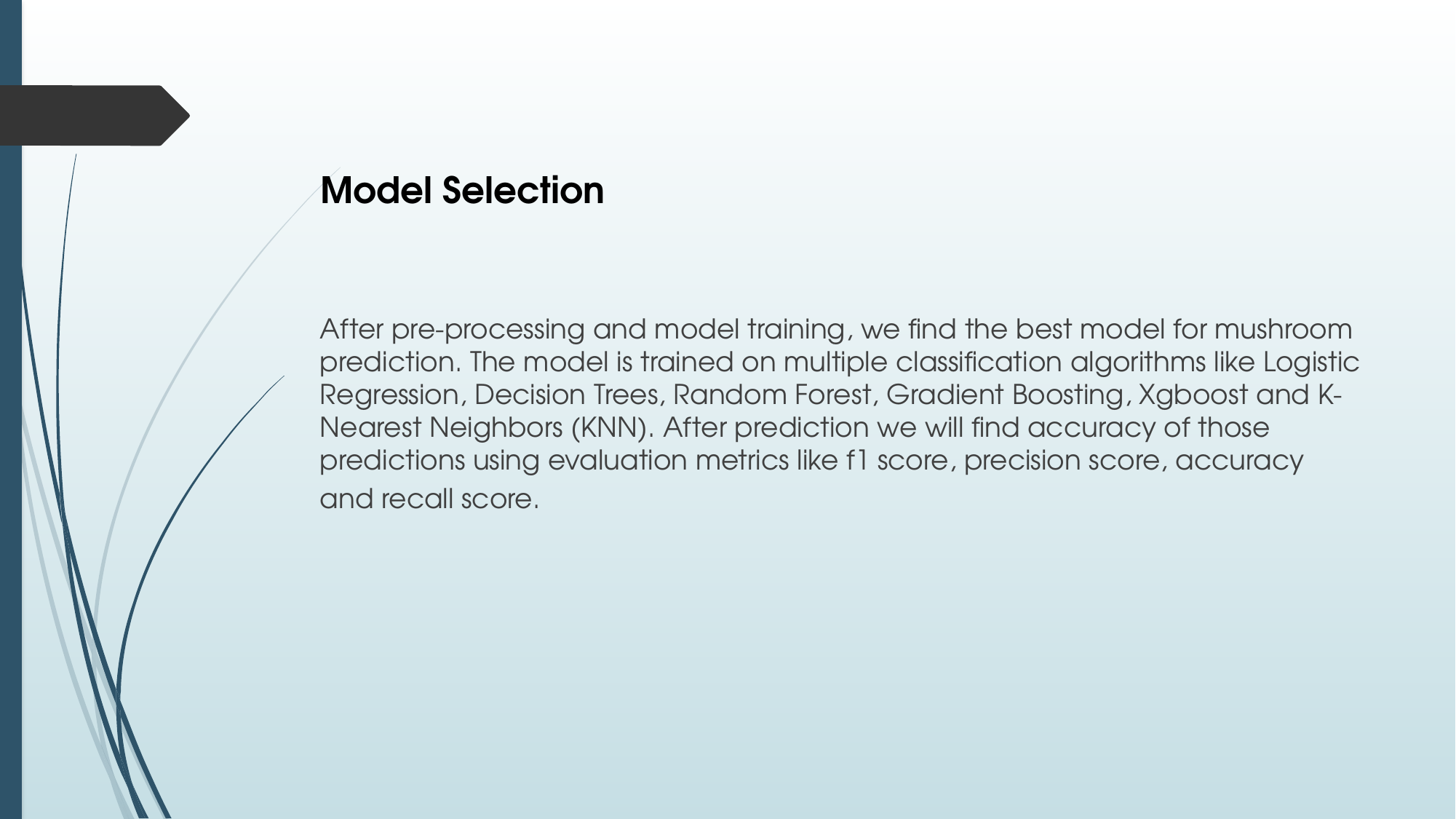

# Model Selection

After pre-processing and model training, we find the best model for mushroom prediction. The model is trained on multiple classification algorithms like Logistic Regression, Decision Trees, Random Forest, Gradient Boosting, Xgboost and K-Nearest Neighbors (KNN). After prediction we will find accuracy of those predictions using evaluation metrics like f1 score, precision score, accuracy and recall score.